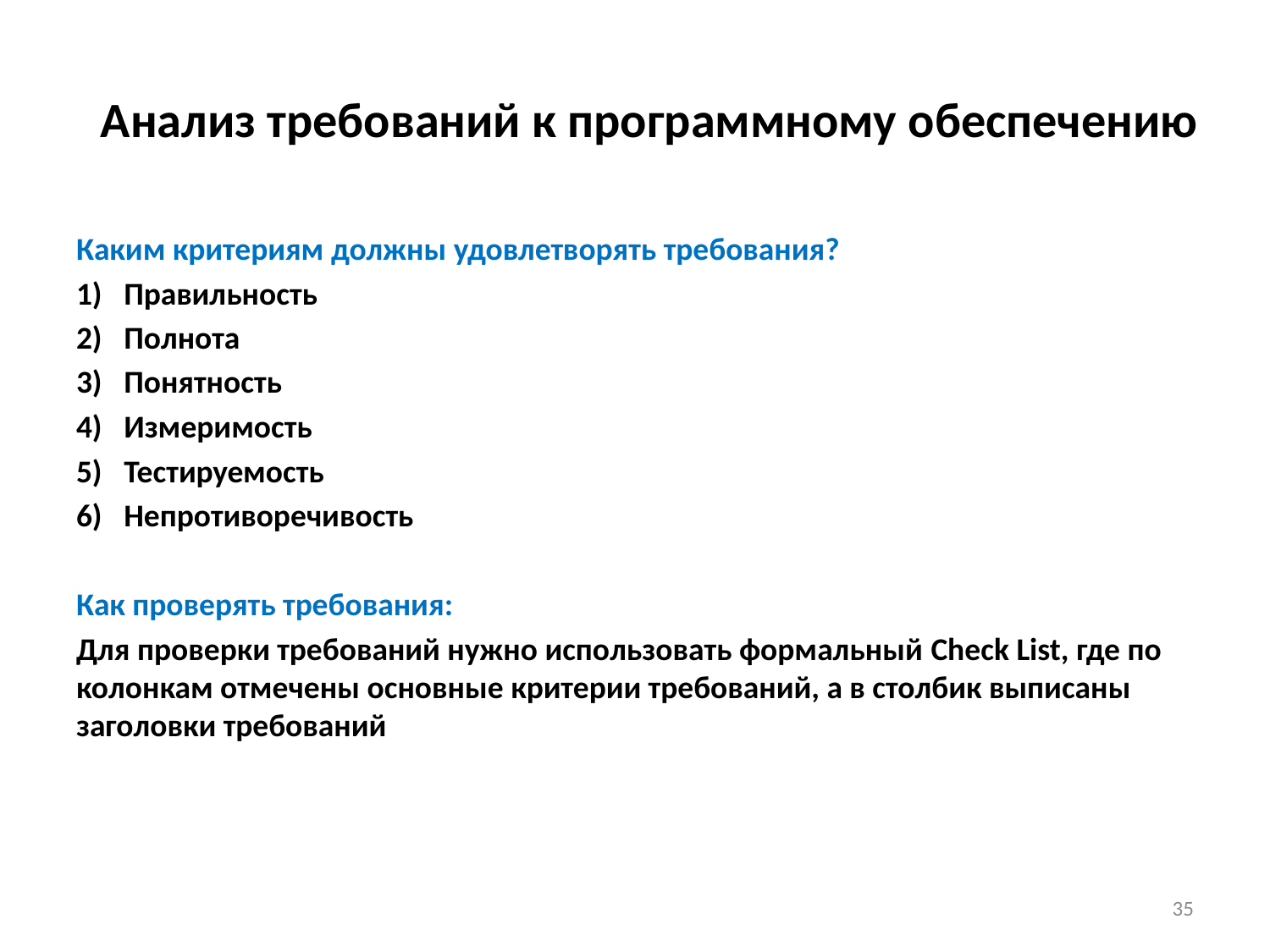

# Анализ требований к программному обеспечению
Каким критериям должны удовлетворять требования?
Правильность
Полнота
Понятность
Измеримость
Тестируемость
Непротиворечивость

Как проверять требования:
Для проверки требований нужно использовать формальный Check List, где по колонкам отмечены основные критерии требований, а в столбик выписаны заголовки требований

35